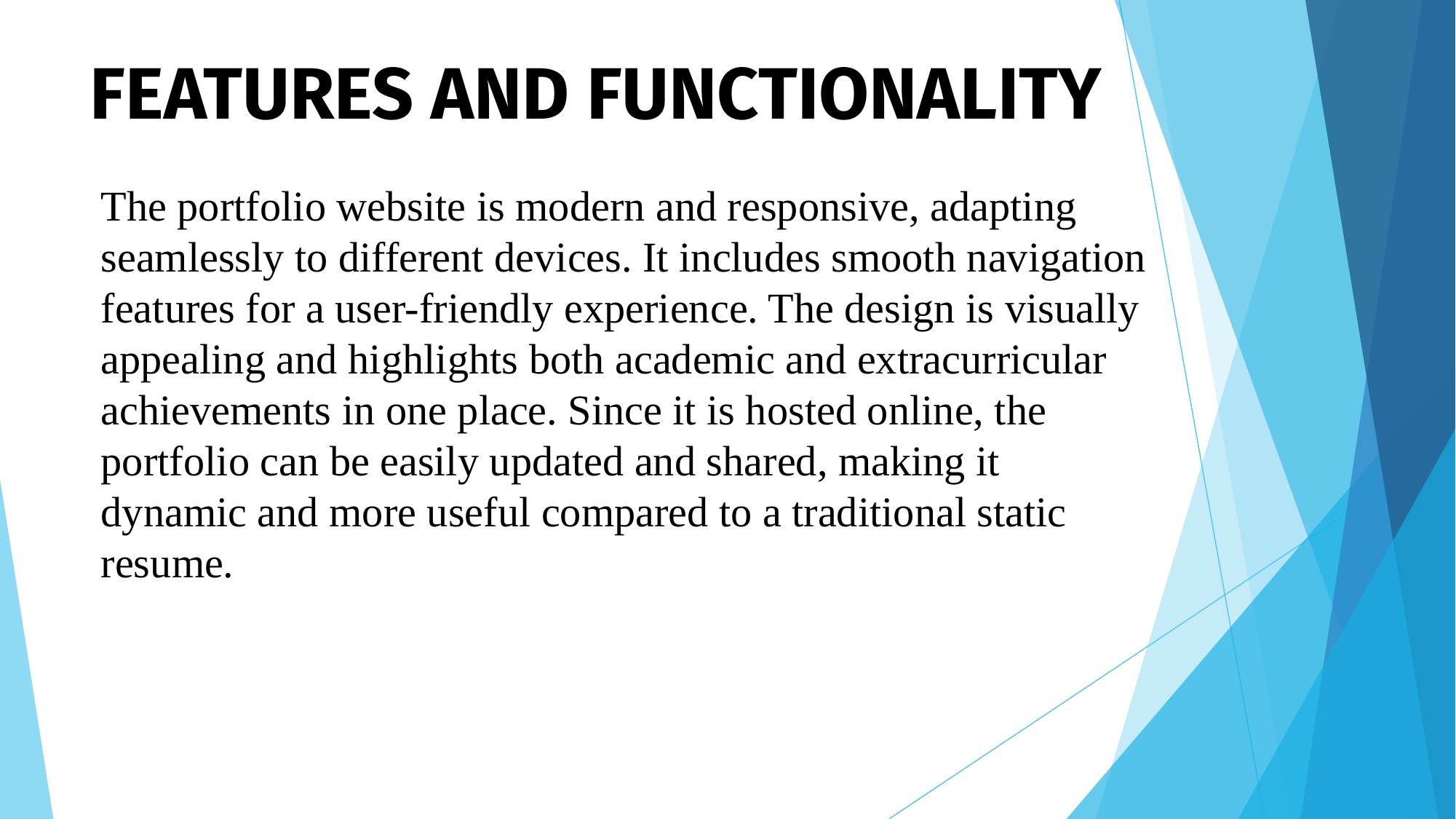

# FEATURES AND FUNCTIONALITY
The portfolio website is modern and responsive, adapting seamlessly to different devices. It includes smooth navigation features for a user-friendly experience. The design is visually appealing and highlights both academic and extracurricular achievements in one place. Since it is hosted online, the portfolio can be easily updated and shared, making it dynamic and more useful compared to a traditional static resume.